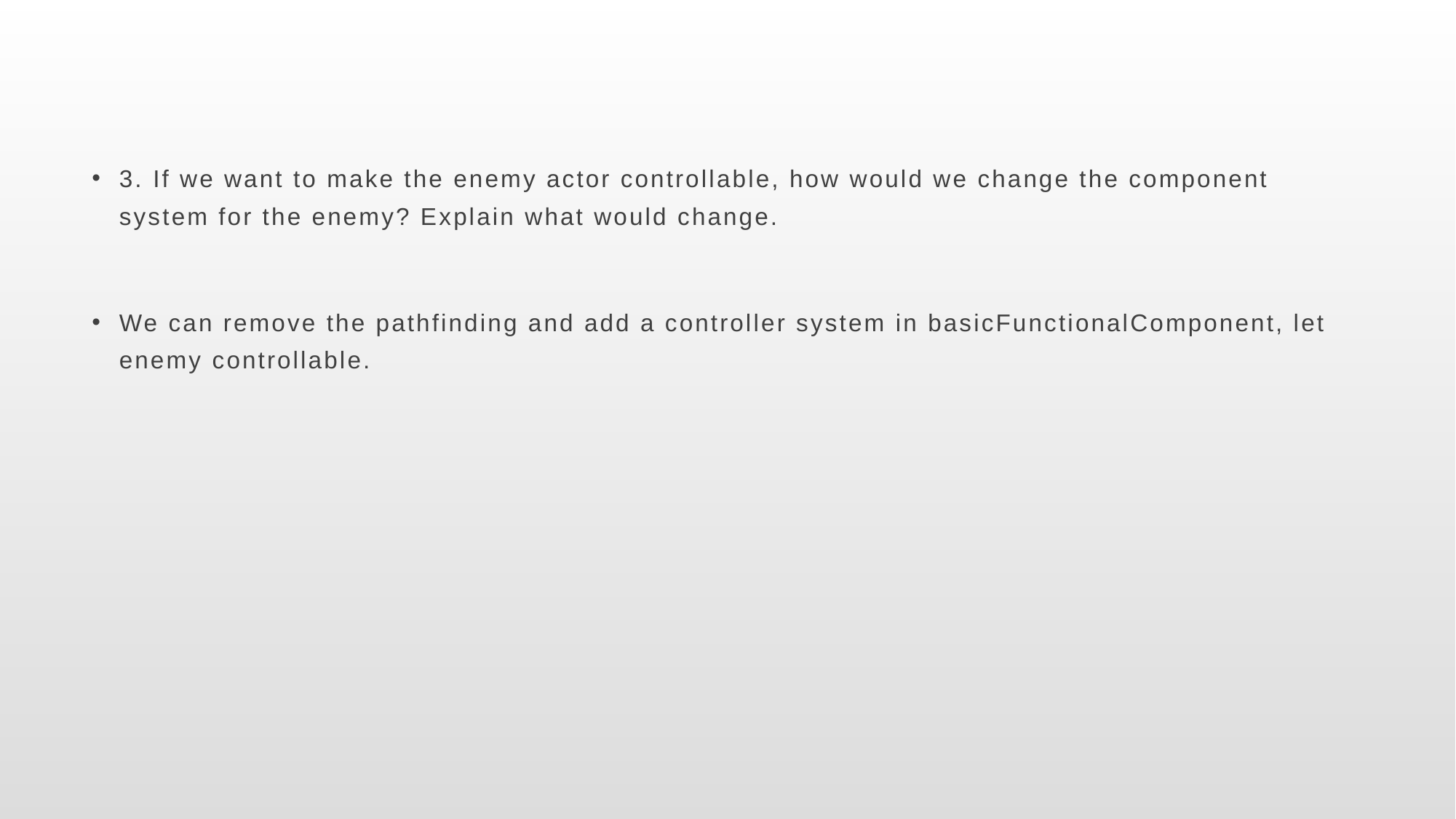

3. If we want to make the enemy actor controllable, how would we change the component system for the enemy? Explain what would change.

We can remove the pathfinding and add a controller system in basicFunctionalComponent, let enemy controllable.